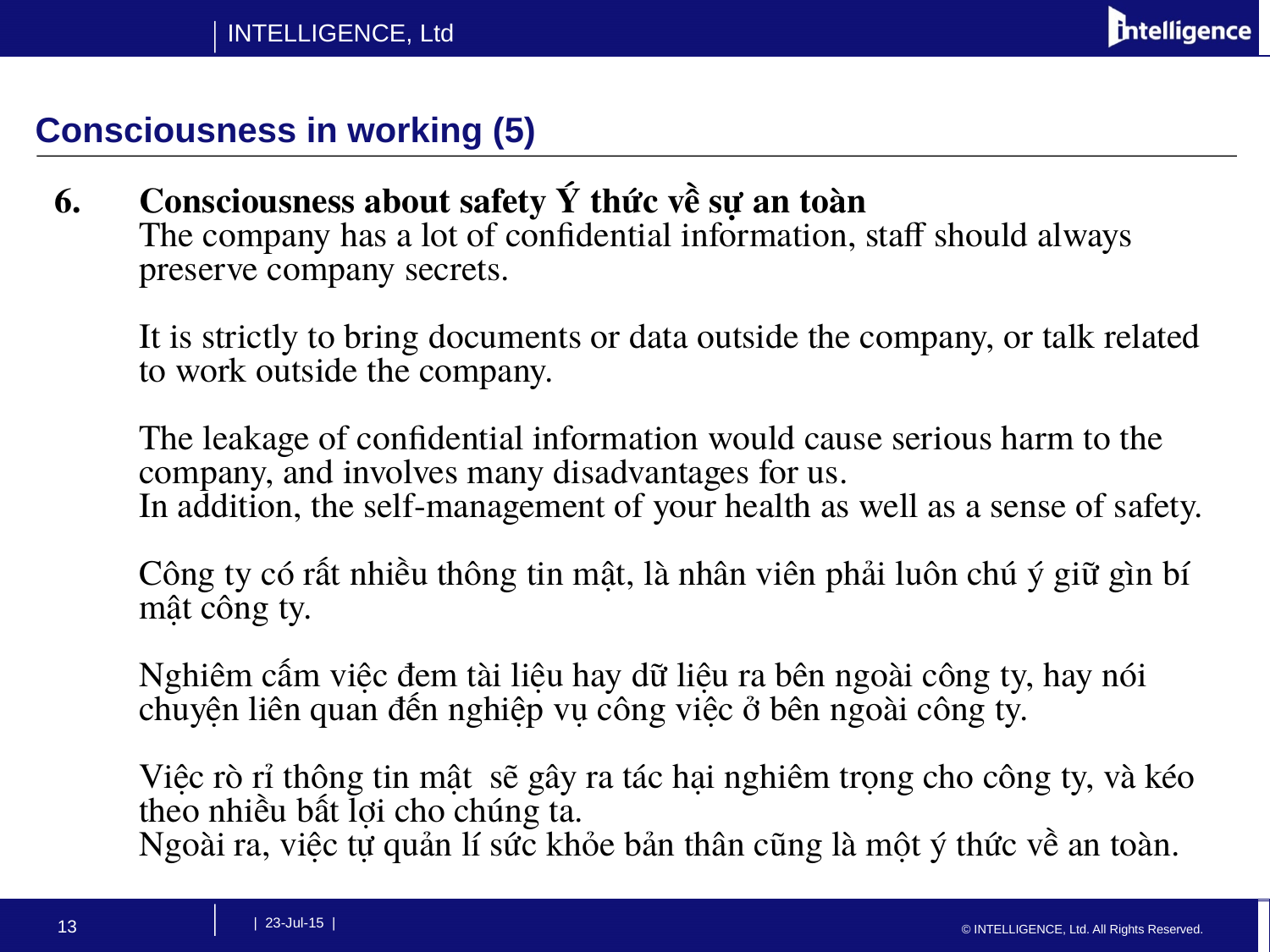

# Consciousness in working (5)
Consciousness about safety Ý thức về sự an toàn
	The company has a lot of confidential information, staff should always preserve company secrets.

	It is strictly to bring documents or data outside the company, or talk related to work outside the company.

	The leakage of confidential information would cause serious harm to the company, and involves many disadvantages for us.
	In addition, the self-management of your health as well as a sense of safety.

	Công ty có rất nhiều thông tin mật, là nhân viên phải luôn chú ý giữ gìn bí mật công ty.

	Nghiêm cấm việc đem tài liệu hay dữ liệu ra bên ngoài công ty, hay nói chuyện liên quan đến nghiệp vụ công việc ở bên ngoài công ty.

	Việc rò rỉ thông tin mật  sẽ gây ra tác hại nghiêm trọng cho công ty, và kéo theo nhiều bất lợi cho chúng ta.
	Ngoài ra, việc tự quản lí sức khỏe bản thân cũng là một ý thức về an toàn.

13
  |  23-Jul-15  |